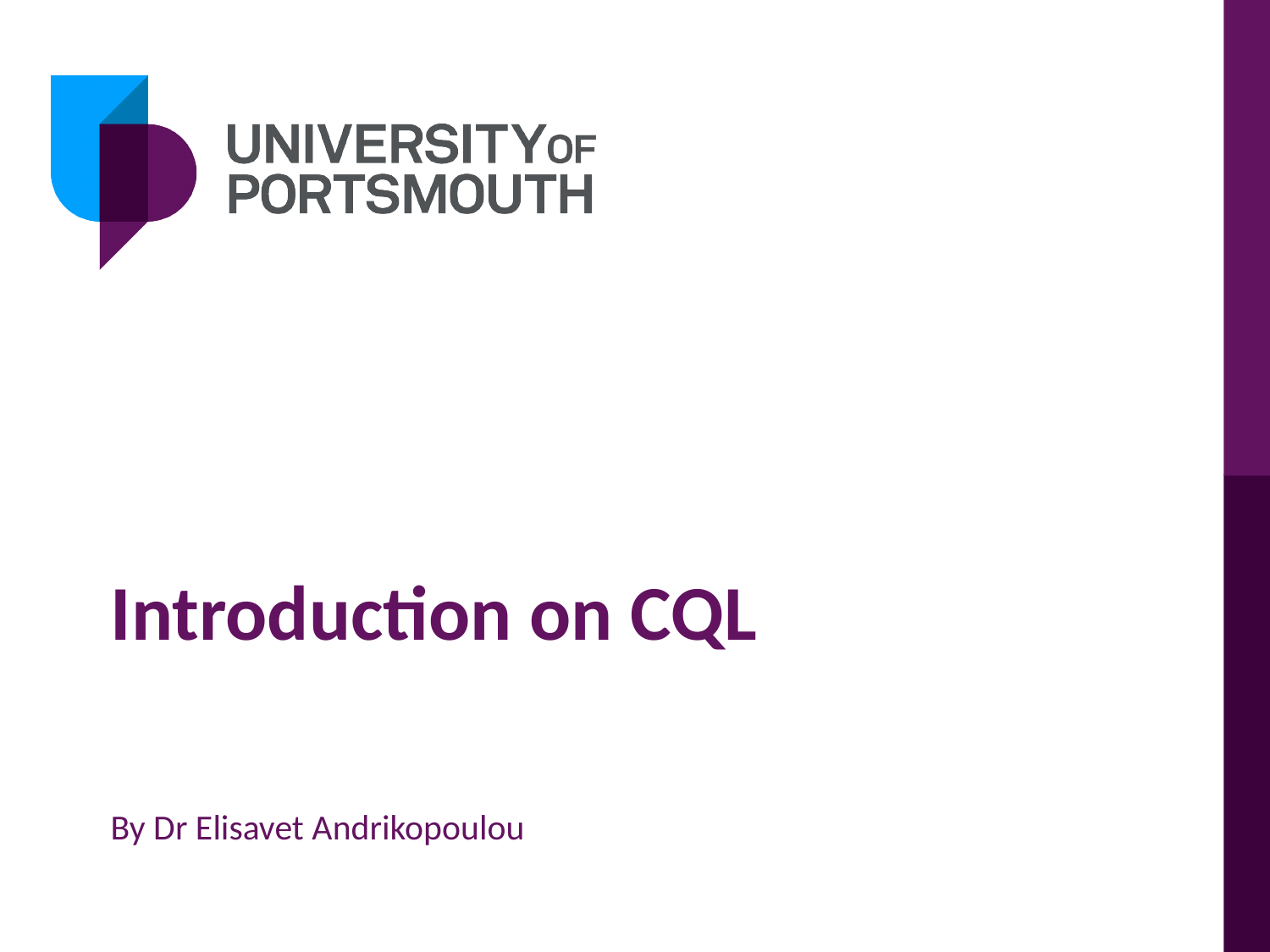

# Introduction on CQL
By Dr Elisavet Andrikopoulou